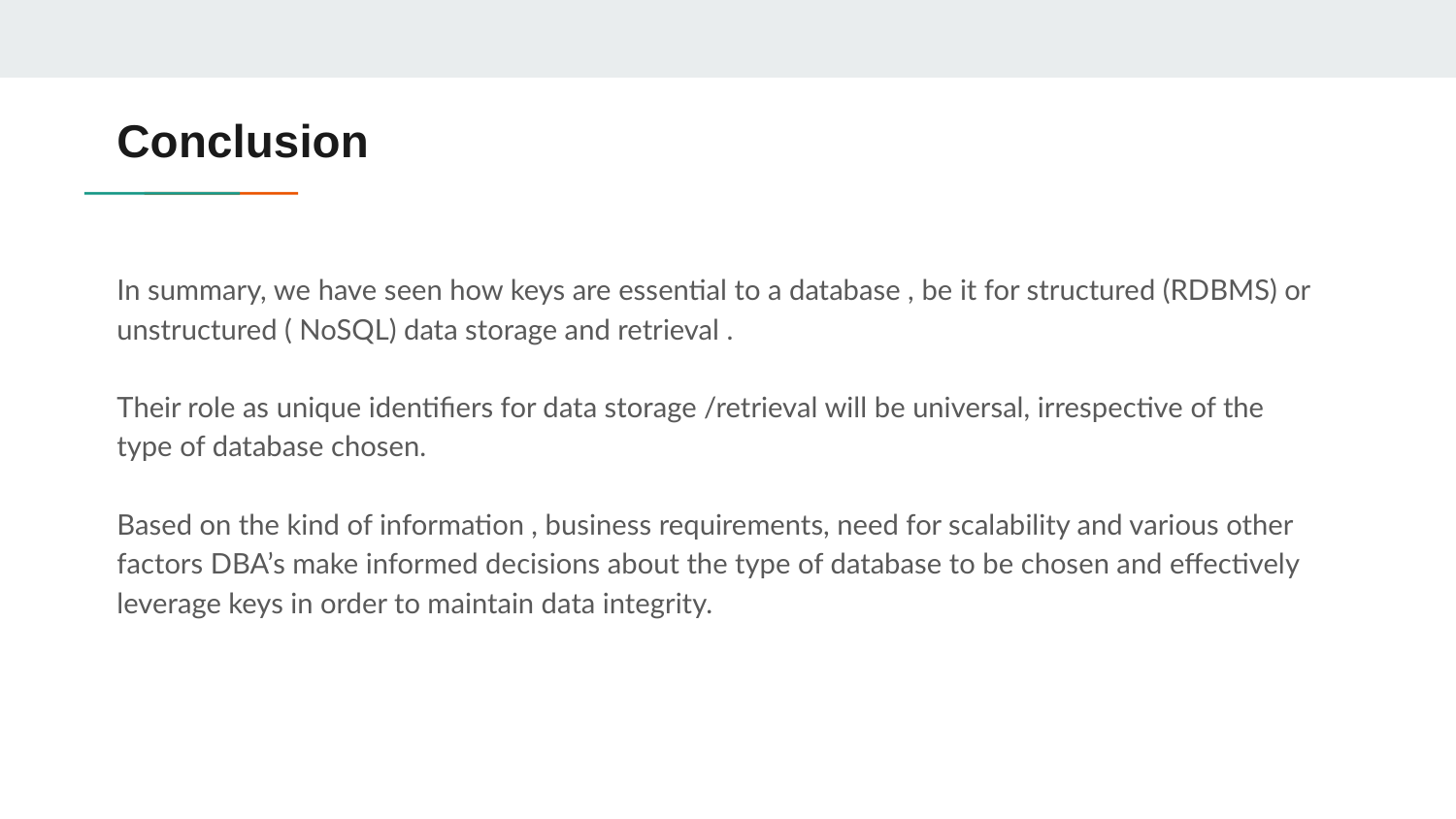

# Conclusion
In summary, we have seen how keys are essential to a database , be it for structured (RDBMS) or unstructured ( NoSQL) data storage and retrieval .

Their role as unique identifiers for data storage /retrieval will be universal, irrespective of the type of database chosen.

Based on the kind of information , business requirements, need for scalability and various other factors DBA’s make informed decisions about the type of database to be chosen and effectively leverage keys in order to maintain data integrity.